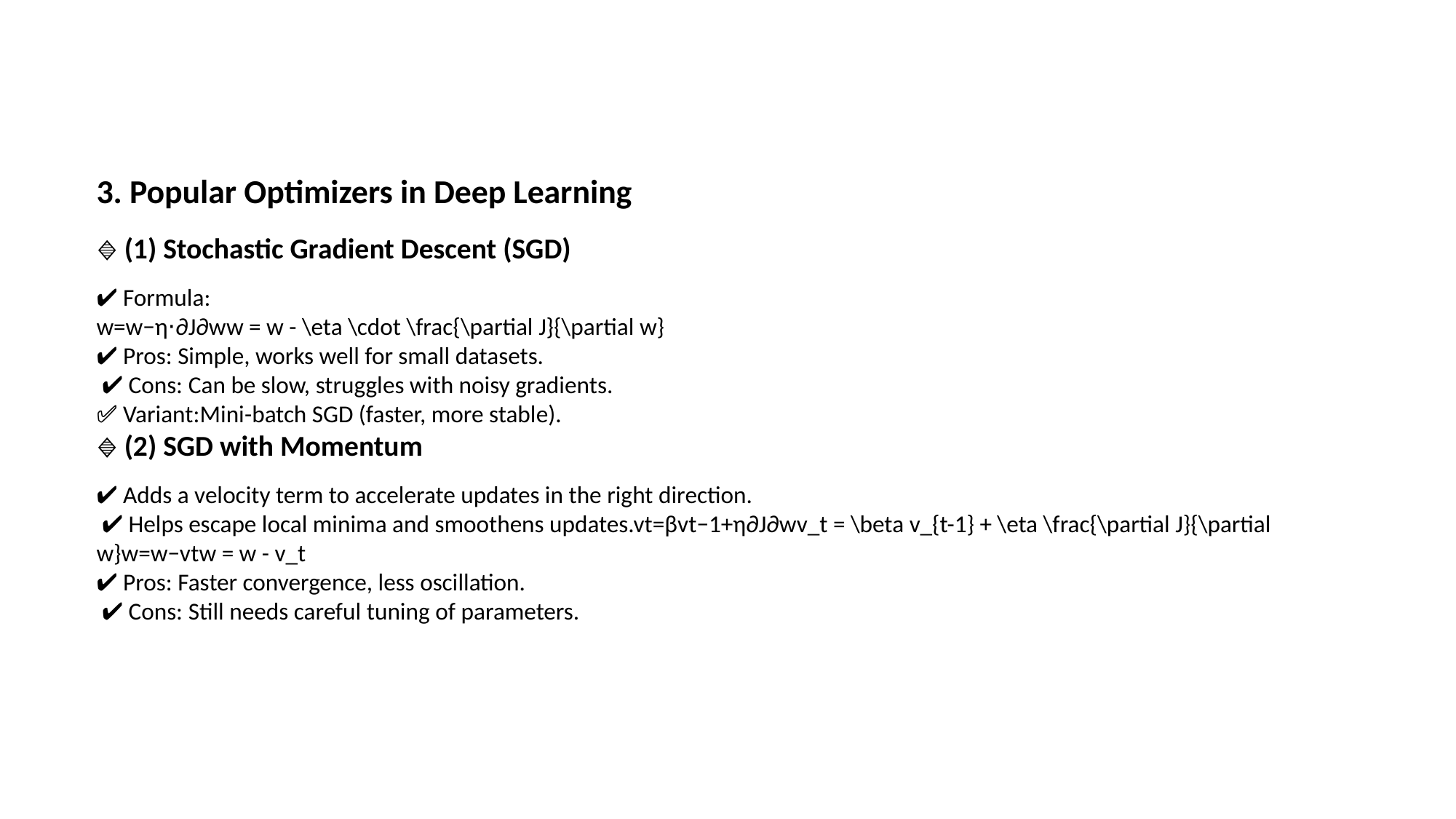

| Type | Description | Examples |
| --- | --- | --- |
| First-order optimizers | Use first-order derivatives (gradients) | SGD, Momentum, RMSprop, Adam |
| Second-order optimizers | Use second-order derivatives (Hessian matrix) for curvature | Newton’s Method, L-BFGS (less common in deep learning) |

3. Popular Optimizers in Deep Learning
🔹 (1) Stochastic Gradient Descent (SGD)
✔ Formula:
w=w−η⋅∂J∂ww = w - \eta \cdot \frac{\partial J}{\partial w}
✔ Pros: Simple, works well for small datasets.
 ✔ Cons: Can be slow, struggles with noisy gradients.
✅ Variant:Mini-batch SGD (faster, more stable).
🔹 (2) SGD with Momentum
✔ Adds a velocity term to accelerate updates in the right direction.
 ✔ Helps escape local minima and smoothens updates.vt=βvt−1+η∂J∂wv_t = \beta v_{t-1} + \eta \frac{\partial J}{\partial w}w=w−vtw = w - v_t
✔ Pros: Faster convergence, less oscillation.
 ✔ Cons: Still needs careful tuning of parameters.